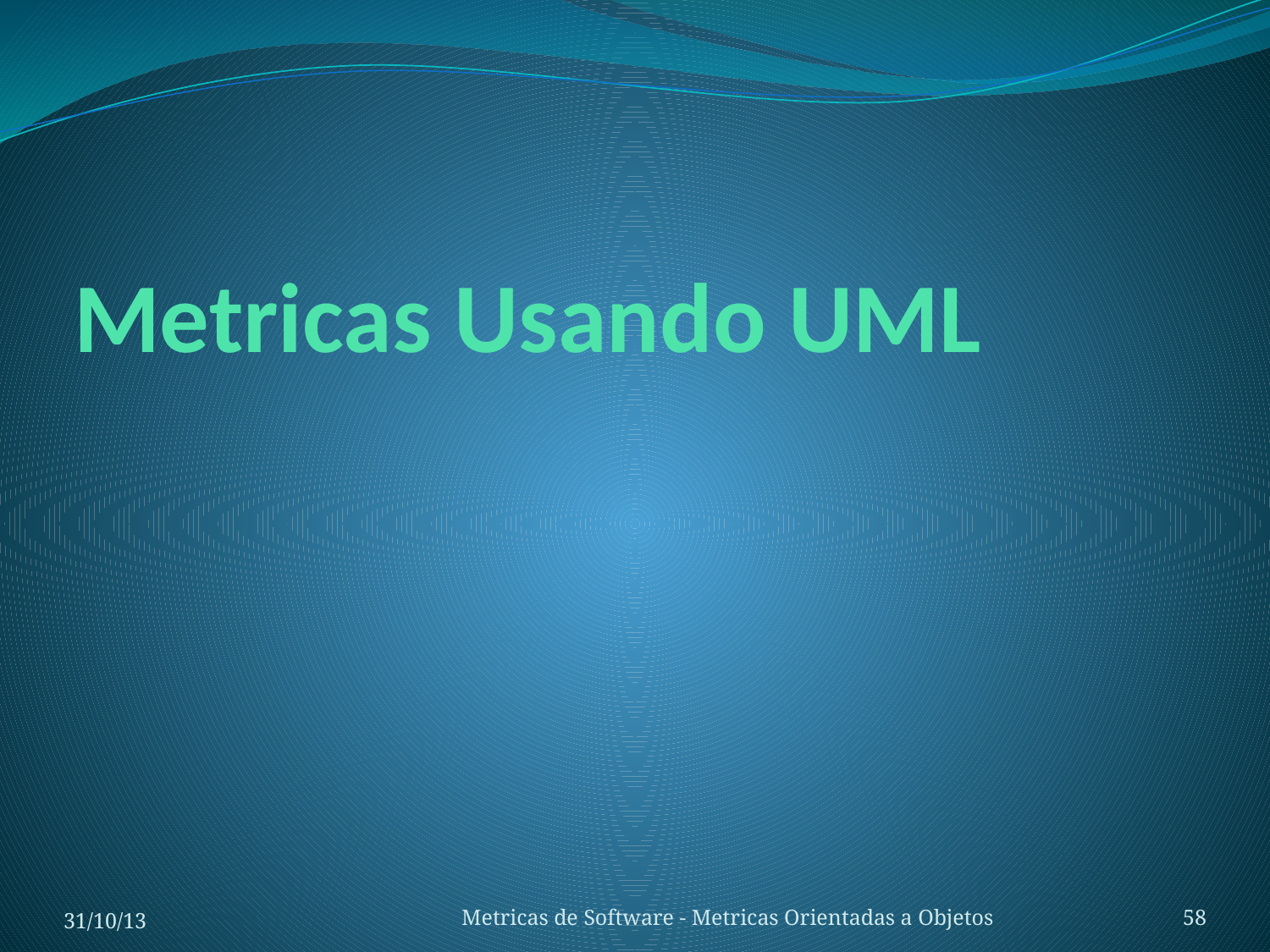

# Metricas Usando UML

31/10/13
Metricas de Software - Metricas Orientadas a Objetos
58